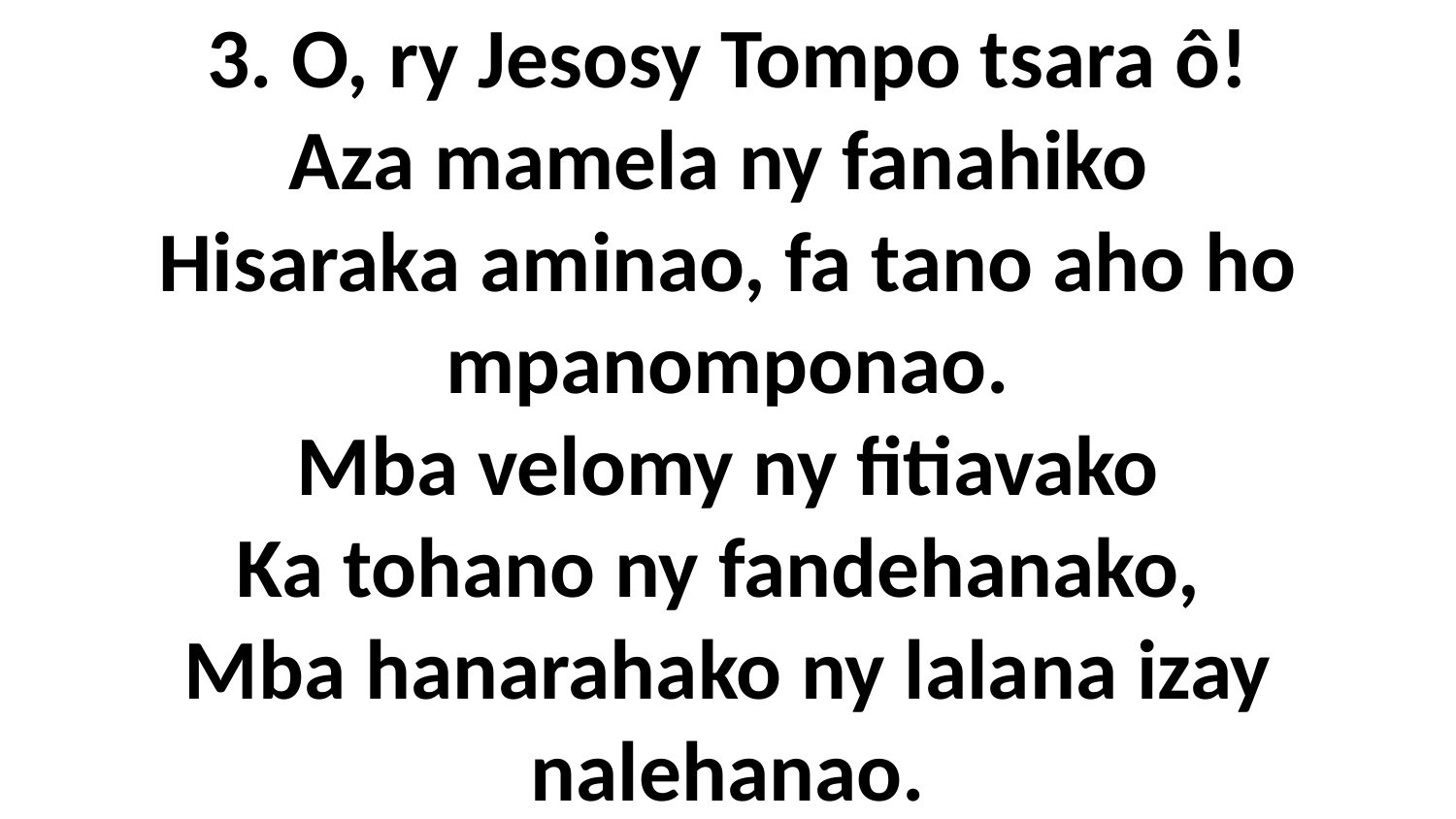

3. O, ry Jesosy Tompo tsara ô!
Aza mamela ny fanahiko
Hisaraka aminao, fa tano aho ho
mpanomponao.
Mba velomy ny fitiavako
Ka tohano ny fandehanako,
Mba hanarahako ny lalana izay nalehanao.